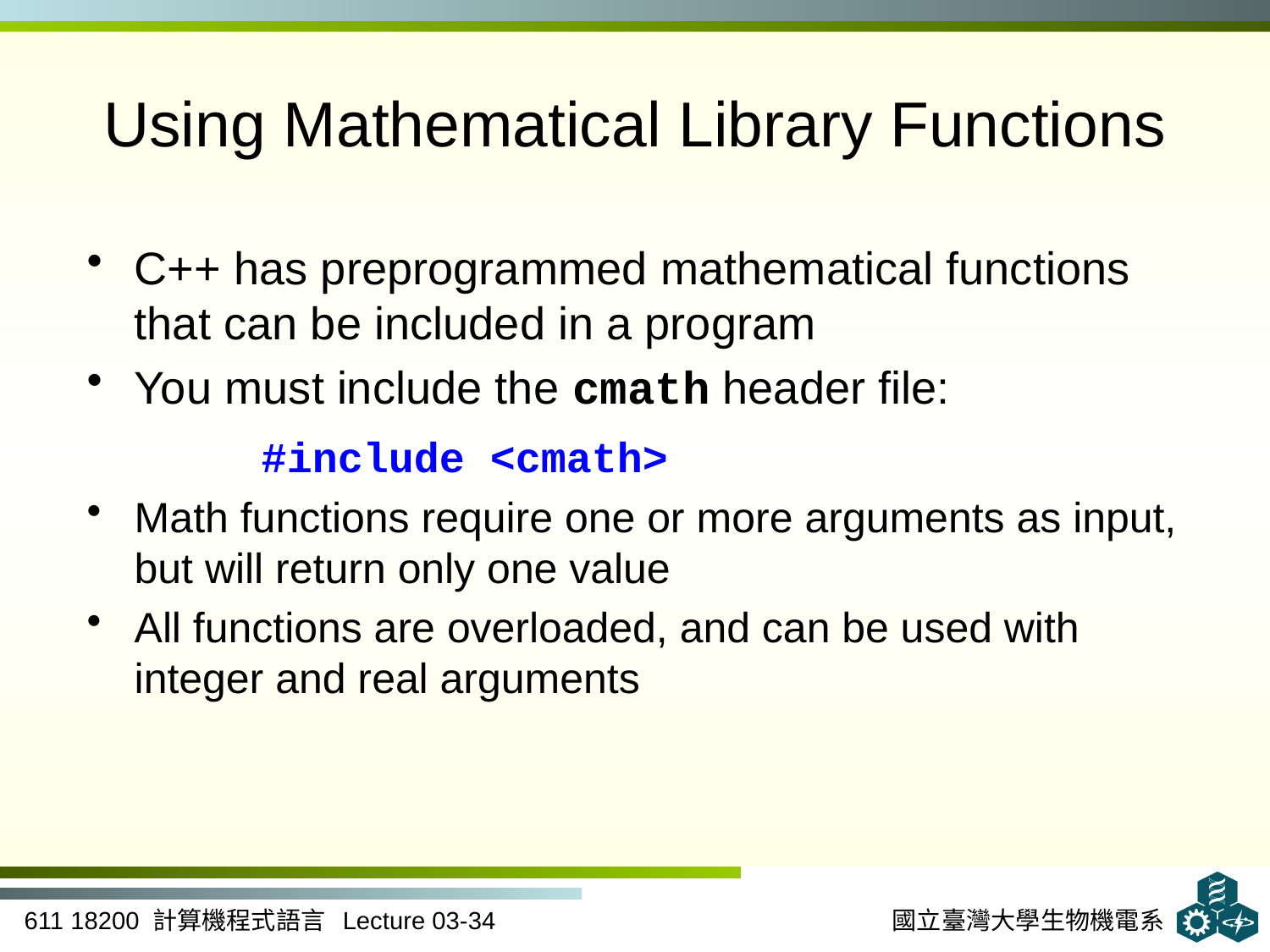

# Using Mathematical Library Functions
C++ has preprogrammed mathematical functions that can be included in a program
You must include the cmath header file:
		#include <cmath>
Math functions require one or more arguments as input, but will return only one value
All functions are overloaded, and can be used with integer and real arguments